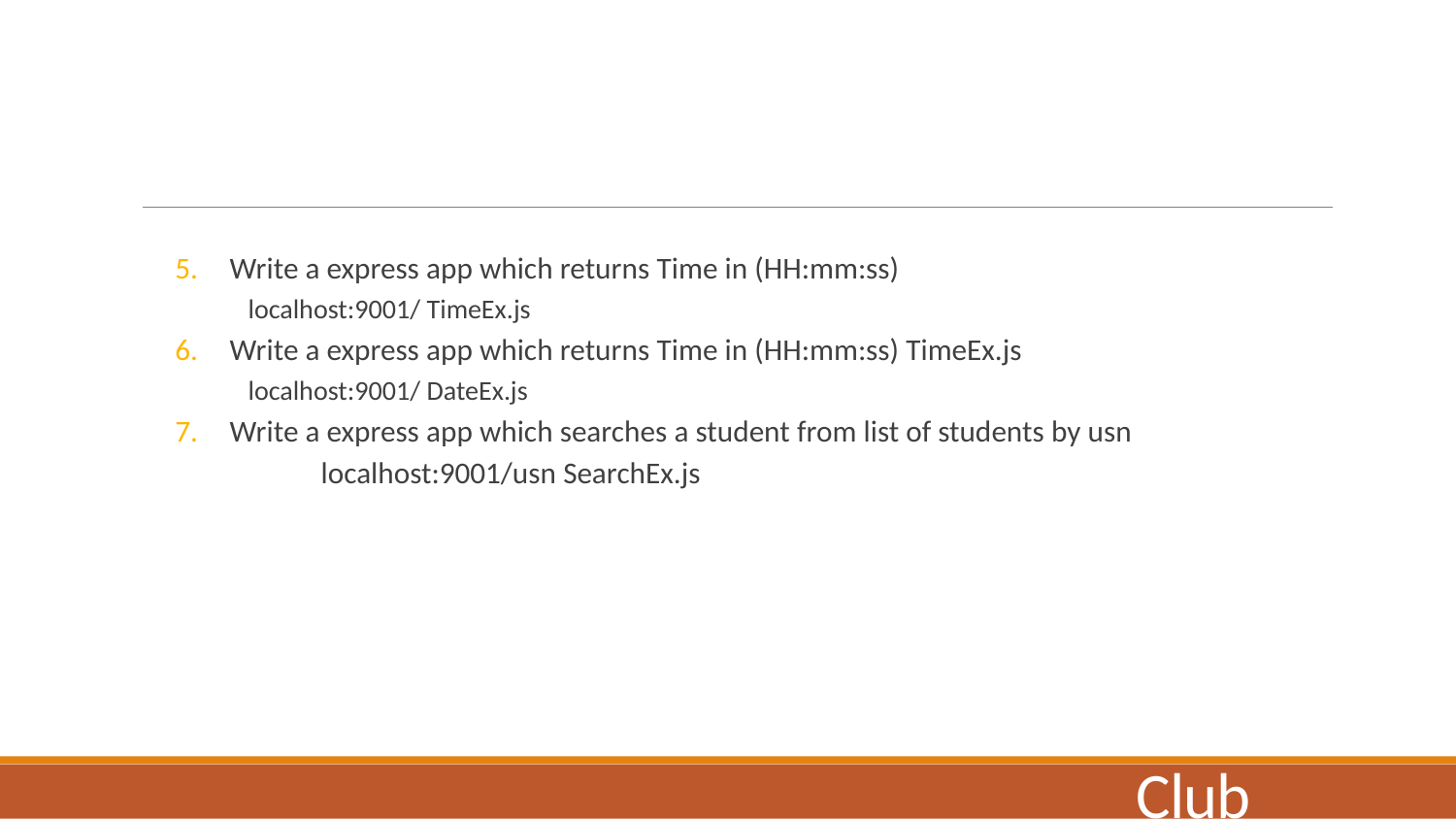

Write a express app which returns Time in (HH:mm:ss)
localhost:9001/ TimeEx.js
Write a express app which returns Time in (HH:mm:ss) TimeEx.js
localhost:9001/ DateEx.js
Write a express app which searches a student from list of students by usn
	localhost:9001/usn SearchEx.js
Coders Club